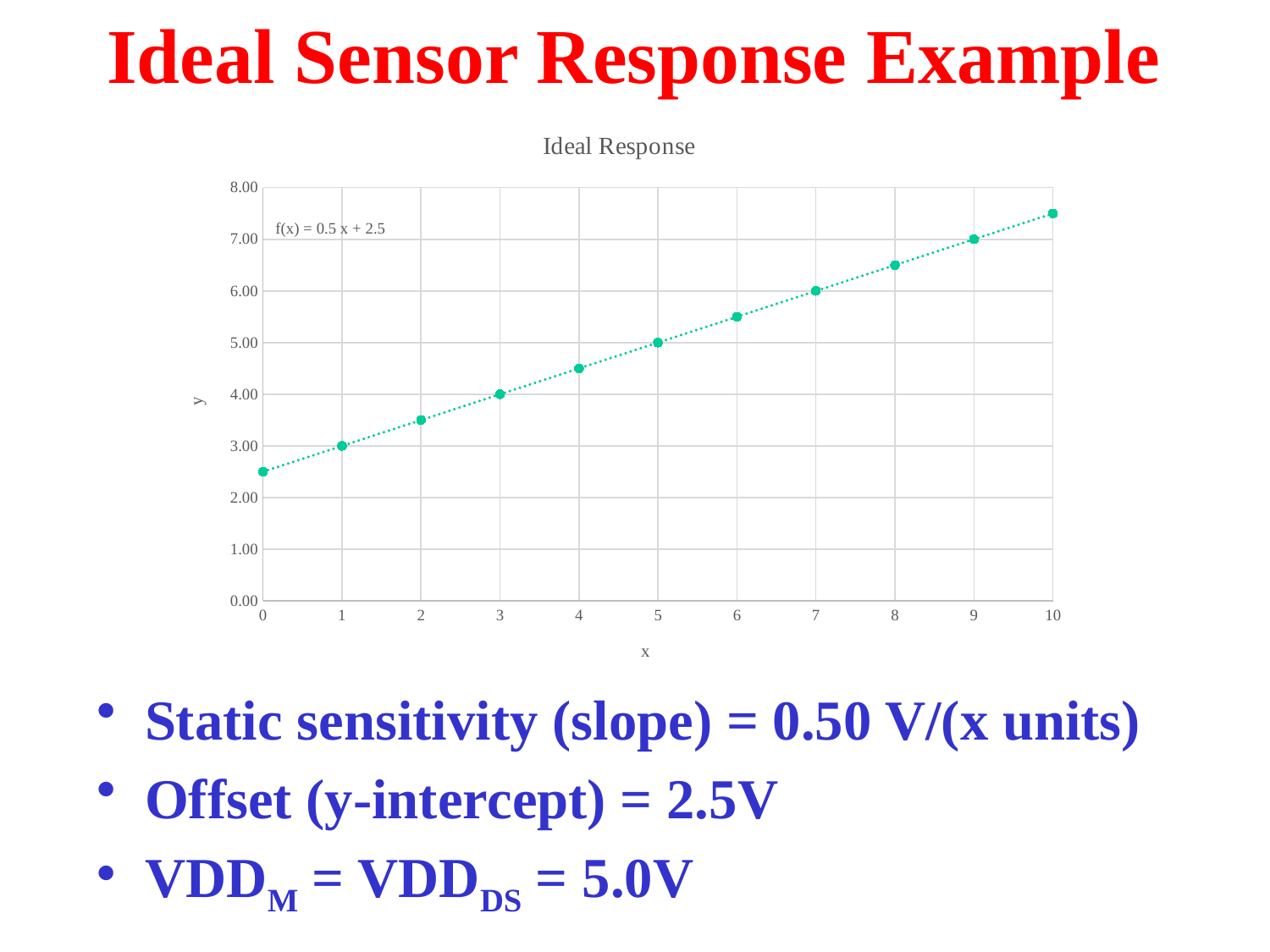

# Ideal Sensor Response Example

### Chart: Ideal Response

| Category |  |
|---|---|
Static sensitivity (slope) = 0.50 V/(x units)
Offset (y-intercept) = 2.5V
VDDM = VDDDS = 5.0V